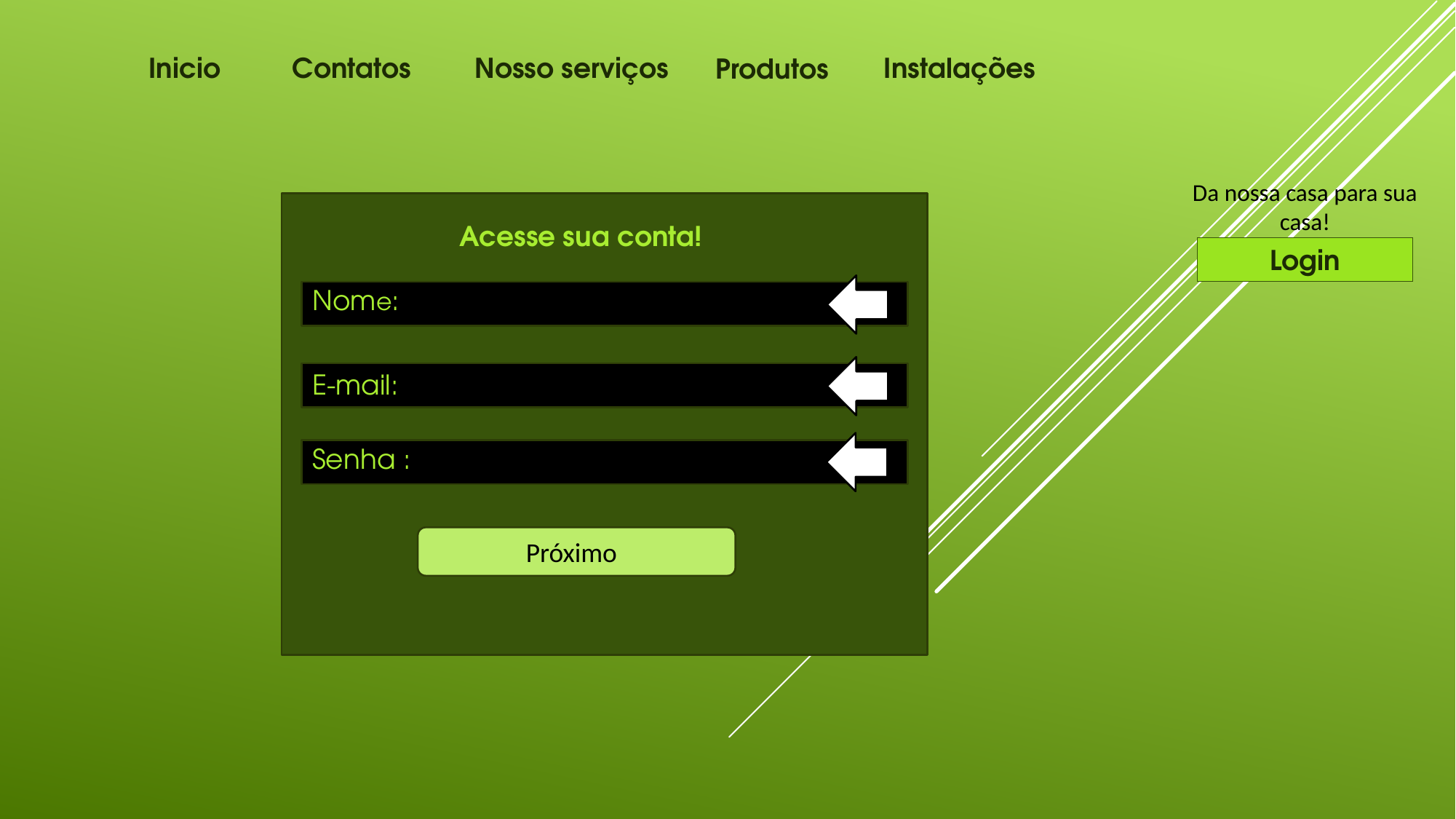

Inicio
Contatos
Instalações
Nosso serviços
Produtos
Da nossa casa para sua casa!

Acesse sua conta!
Login

Nome:

E-mail:

Senha :

Próximo